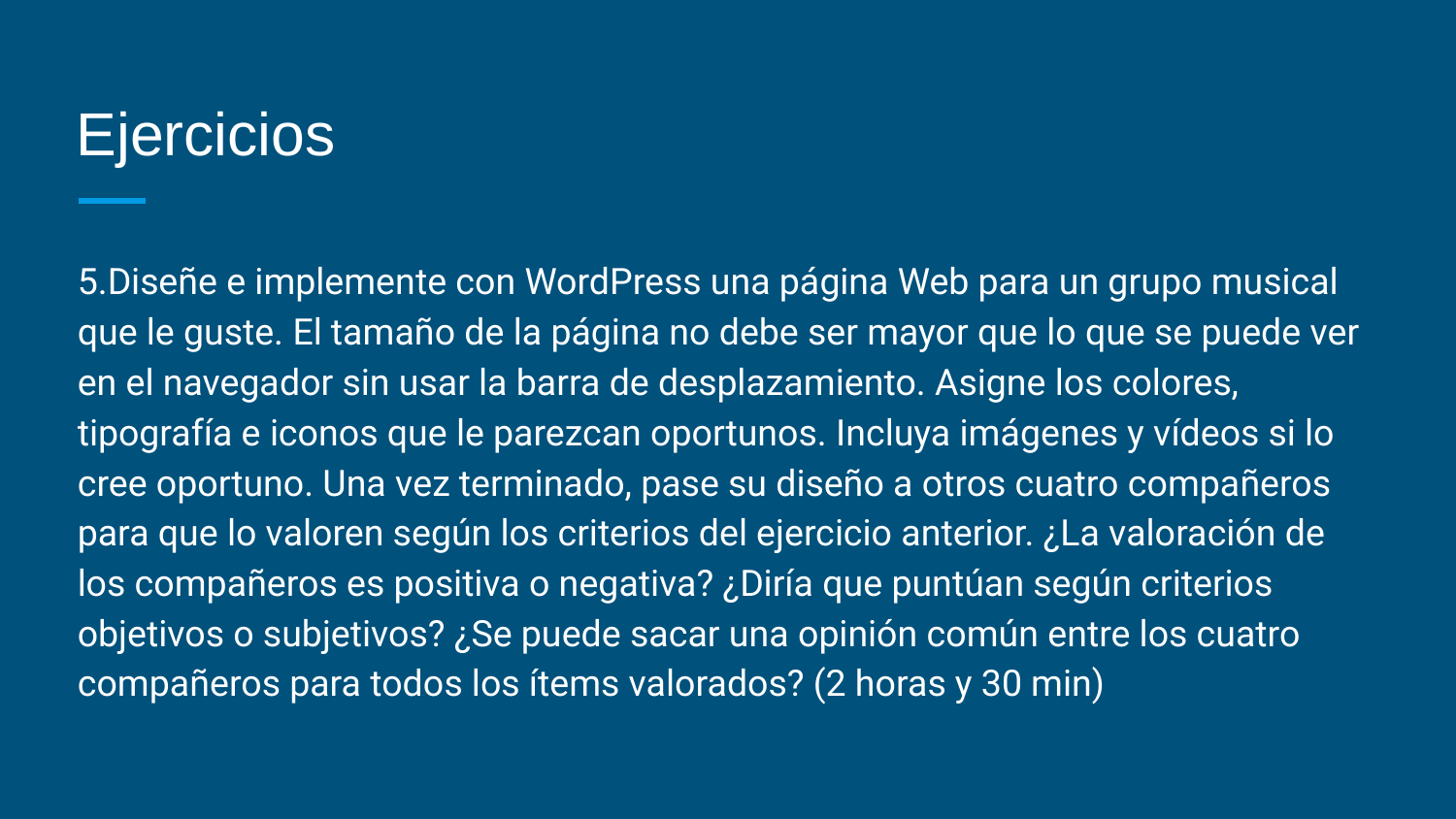

# Ejercicios
5.Diseñe e implemente con WordPress una página Web para un grupo musical que le guste. El tamaño de la página no debe ser mayor que lo que se puede ver en el navegador sin usar la barra de desplazamiento. Asigne los colores, tipografía e iconos que le parezcan oportunos. Incluya imágenes y vídeos si lo cree oportuno. Una vez terminado, pase su diseño a otros cuatro compañeros para que lo valoren según los criterios del ejercicio anterior. ¿La valoración de los compañeros es positiva o negativa? ¿Diría que puntúan según criterios objetivos o subjetivos? ¿Se puede sacar una opinión común entre los cuatro compañeros para todos los ítems valorados? (2 horas y 30 min)